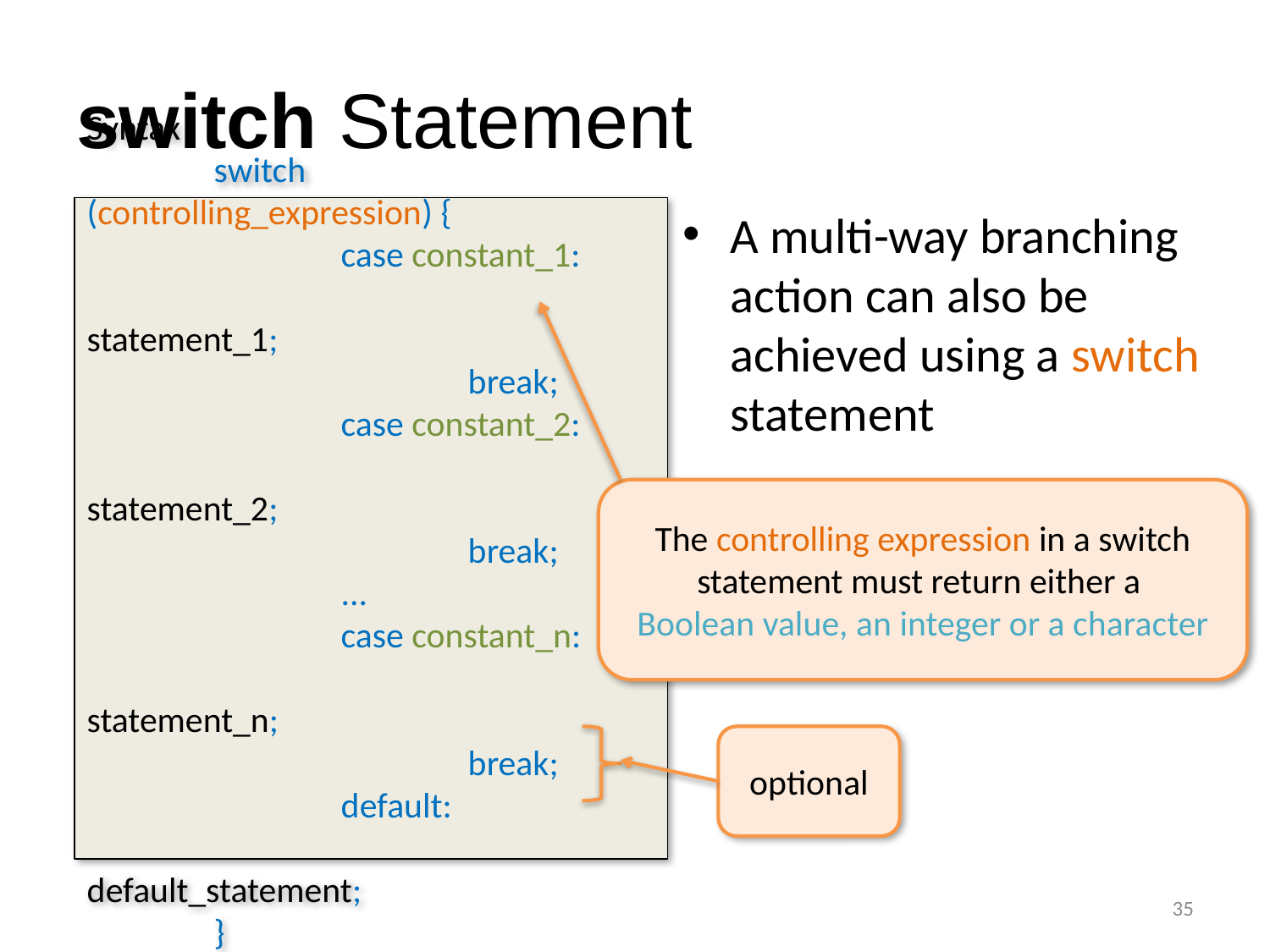

# switch Statement
Syntax
	switch (controlling_expression) {
		case constant_1:
			statement_1;
			break;
		case constant_2:
			statement_2;
			break;
		...
		case constant_n:
			statement_n;
			break;
		default:
			default_statement;
	}
A multi-way branching action can also be achieved using a switch statement
The controlling expression in a switch statement must return either a
Boolean value, an integer or a character

optional
35